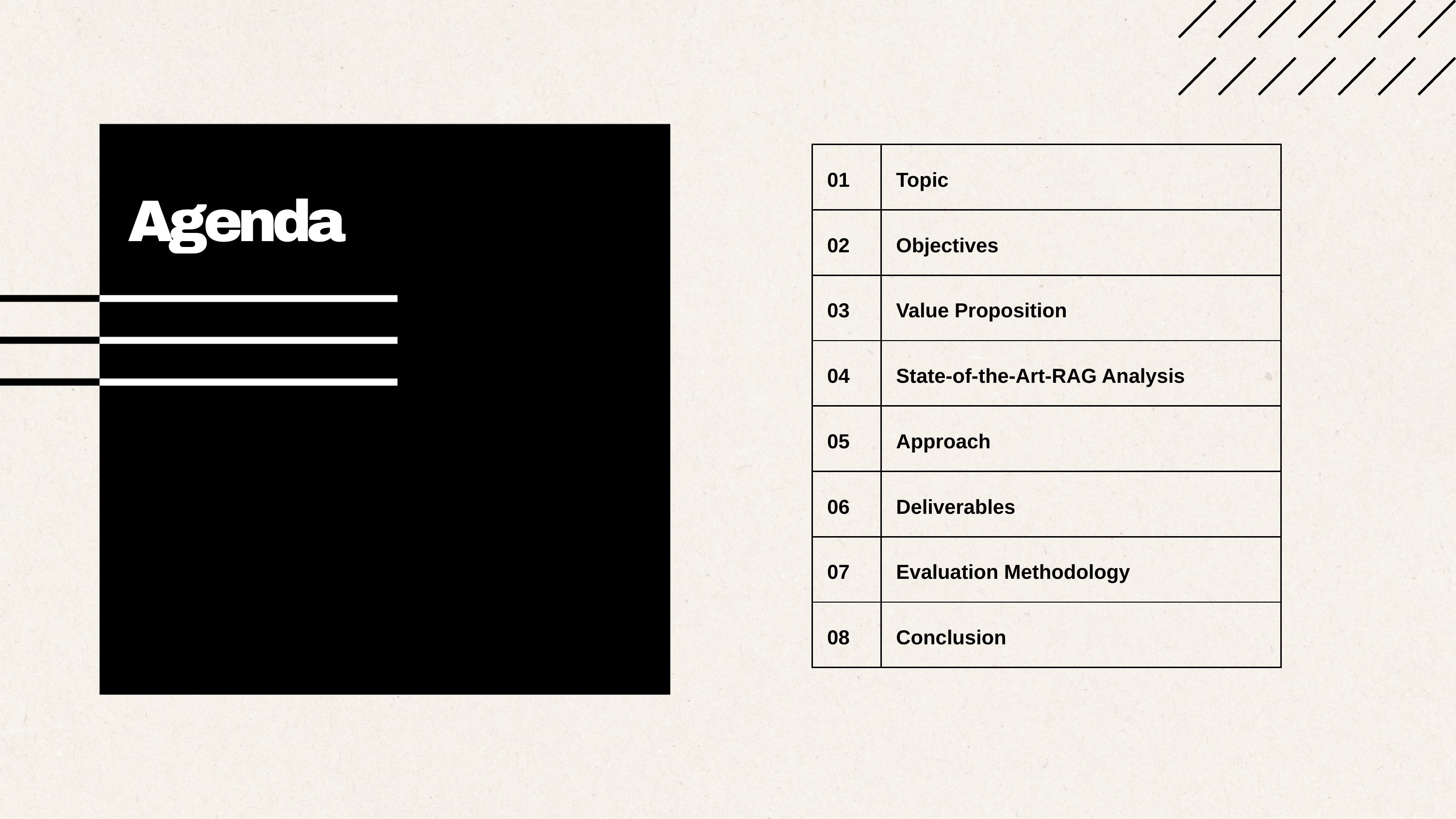

| 01 | Topic |
| --- | --- |
| 02 | Objectives |
| 03 | Value Proposition |
| 04 | State-of-the-Art-RAG Analysis |
| 05 | Approach |
| 06 | Deliverables |
| 07 | Evaluation Methodology |
| 08 | Conclusion |
Agenda